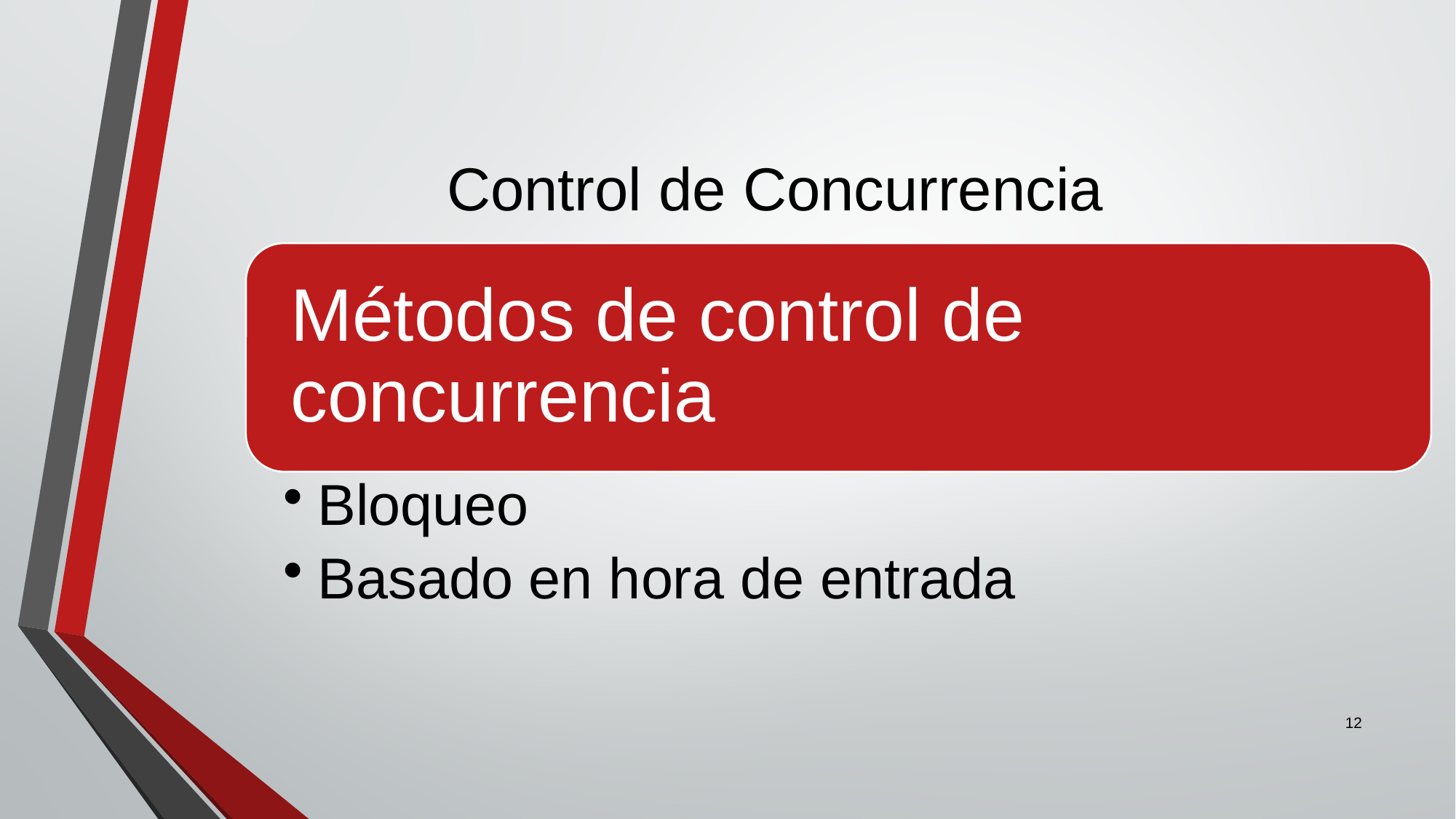

# Control de Concurrencia
Métodos de control de concurrencia
Bloqueo
Basado en hora de entrada
12